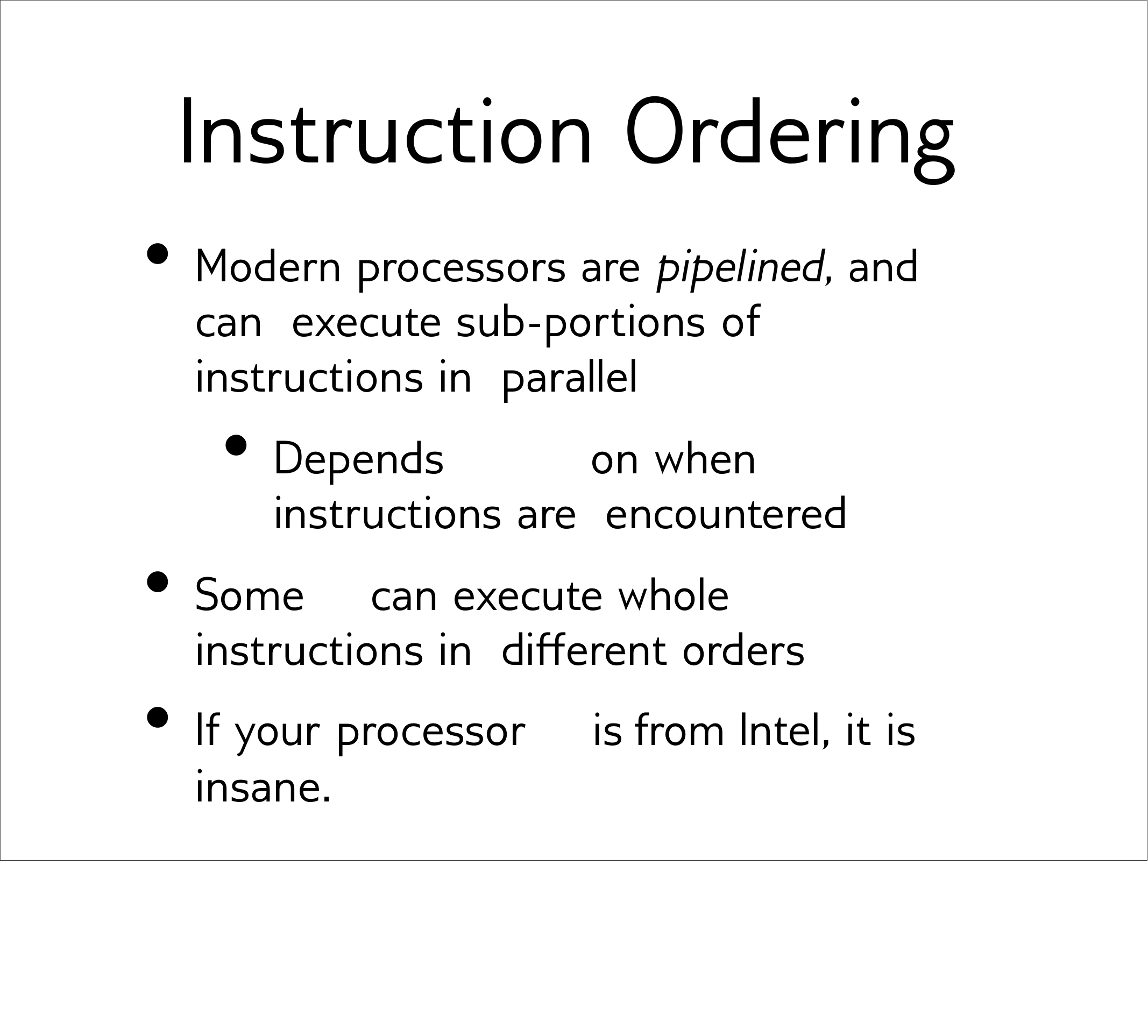

# Instruction Ordering
Modern processors are pipelined, and can  execute sub-portions of instructions in  parallel
Depends	on when instructions are  encountered
Some	can execute whole instructions in  different orders
If your processor	is	from	Intel, it is	insane.